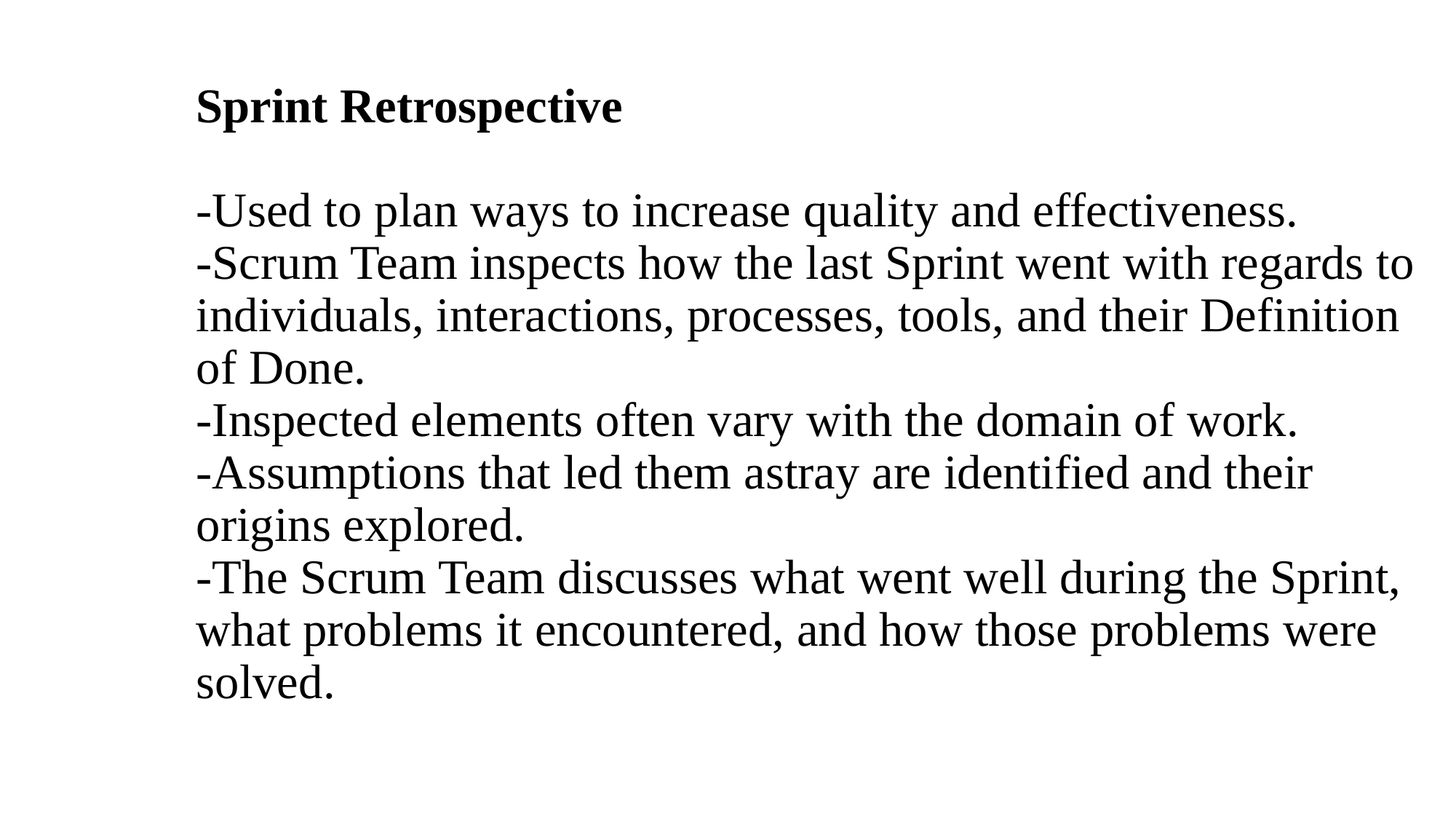

# Sprint Retrospective -Used to plan ways to increase quality and effectiveness. -Scrum Team inspects how the last Sprint went with regards to individuals, interactions, processes, tools, and their Definition of Done. -Inspected elements often vary with the domain of work. -Assumptions that led them astray are identified and their origins explored. -The Scrum Team discusses what went well during the Sprint, what problems it encountered, and how those problems were solved.